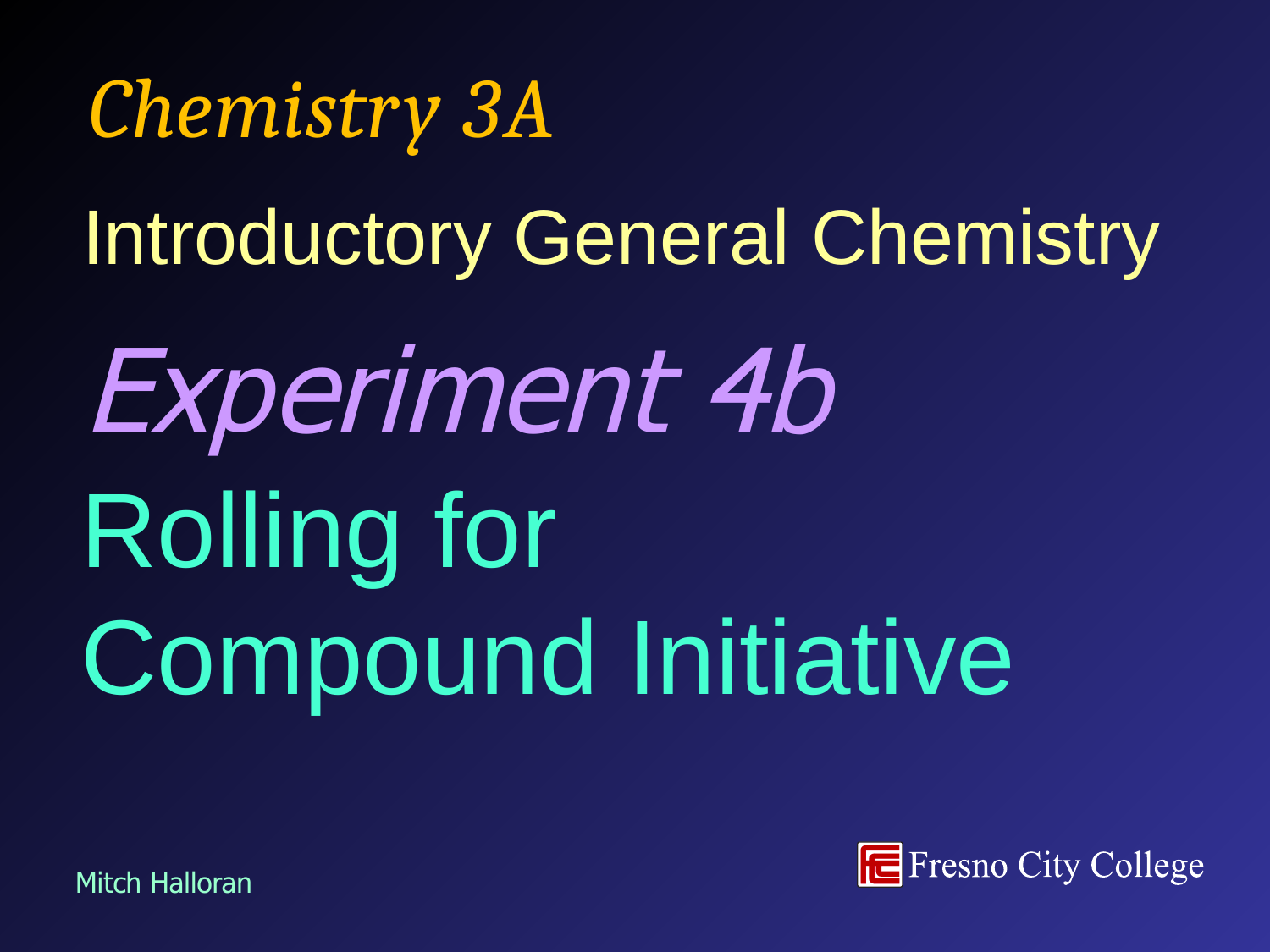

Chemistry 3A
# Introductory General Chemistry
Experiment 4b
Rolling for
Compound Initiative

Mitch Halloran